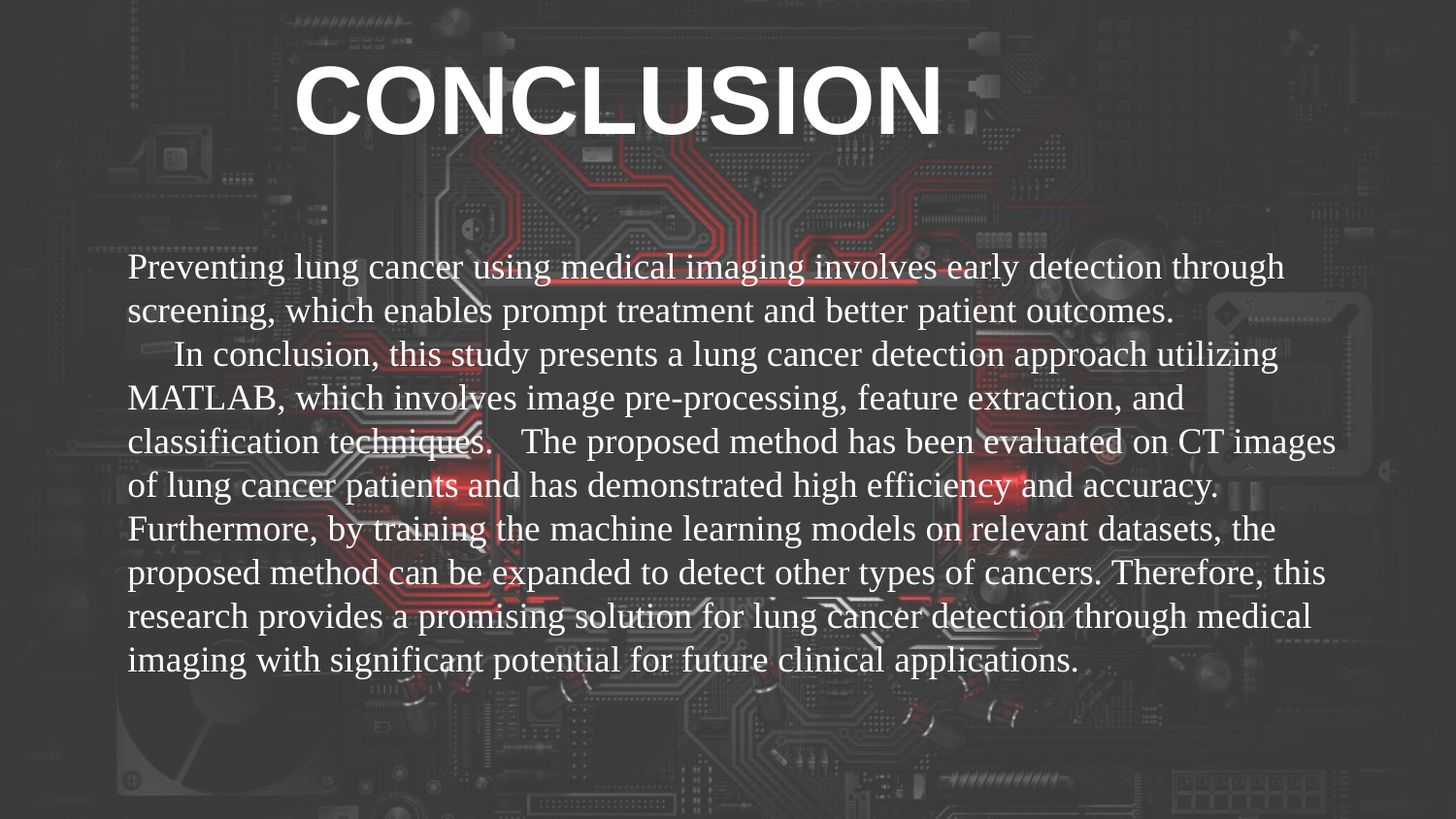

CONCLUSION
Preventing lung cancer using medical imaging involves early detection through screening, which enables prompt treatment and better patient outcomes.      In conclusion, this study presents a lung cancer detection approach utilizing MATLAB, which involves image pre-processing, feature extraction, and classification techniques.   The proposed method has been evaluated on CT images of lung cancer patients and has demonstrated high efficiency and accuracy. Furthermore, by training the machine learning models on relevant datasets, the proposed method can be expanded to detect other types of cancers. Therefore, this research provides a promising solution for lung cancer detection through medical imaging with significant potential for future clinical applications.